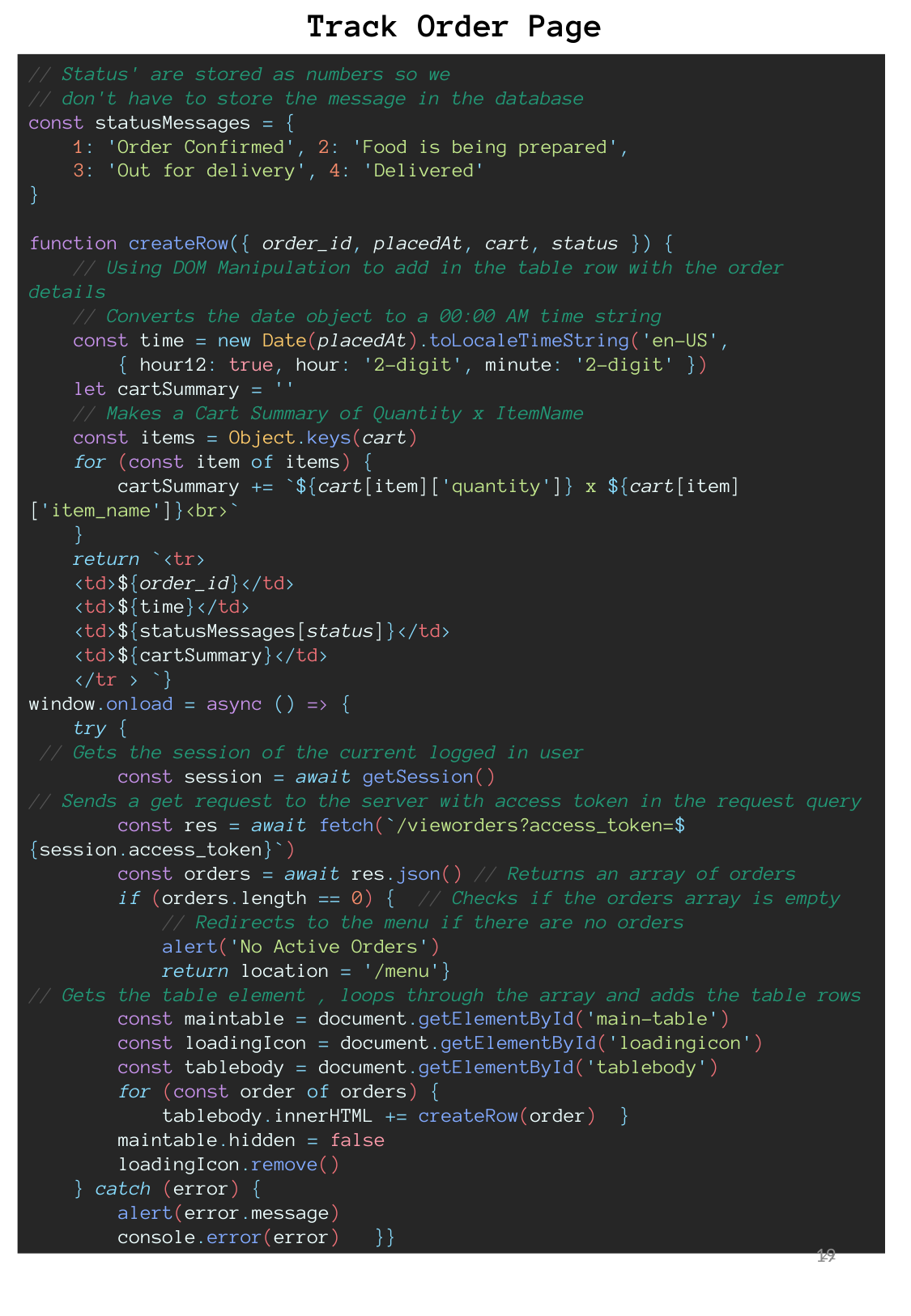

Track Order Page
// Status' are stored as numbers so we
// don't have to store the message in the database
const statusMessages = {
    1: 'Order Confirmed', 2: 'Food is being prepared',
    3: 'Out for delivery', 4: 'Delivered'
}
function createRow({ order_id, placedAt, cart, status }) {
    // Using DOM Manipulation to add in the table row with the order details
    // Converts the date object to a 00:00 AM time string
    const time = new Date(placedAt).toLocaleTimeString('en-US',
        { hour12: true, hour: '2-digit', minute: '2-digit' })
    let cartSummary = ''
    // Makes a Cart Summary of Quantity x ItemName
    const items = Object.keys(cart)
    for (const item of items) {
        cartSummary += `${cart[item]['quantity']} x ${cart[item]['item_name']}<br>`
    }
    return `<tr>
    <td>${order_id}</td>
    <td>${time}</td>
    <td>${statusMessages[status]}</td>
    <td>${cartSummary}</td>
    </tr > `}
window.onload = async () => {
    try {
 // Gets the session of the current logged in user
        const session = await getSession()
// Sends a get request to the server with access token in the request query
        const res = await fetch(`/vieworders?access_token=${session.access_token}`)
        const orders = await res.json() // Returns an array of orders
        if (orders.length == 0) {  // Checks if the orders array is empty
            // Redirects to the menu if there are no orders
            alert('No Active Orders')
            return location = '/menu'}
// Gets the table element , loops through the array and adds the table rows
        const maintable = document.getElementById('main-table')
        const loadingIcon = document.getElementById('loadingicon')
        const tablebody = document.getElementById('tablebody')
        for (const order of orders) {
            tablebody.innerHTML += createRow(order)  }
        maintable.hidden = false
        loadingIcon.remove()
    } catch (error) {
        alert(error.message)
        console.error(error)   }}
21
19